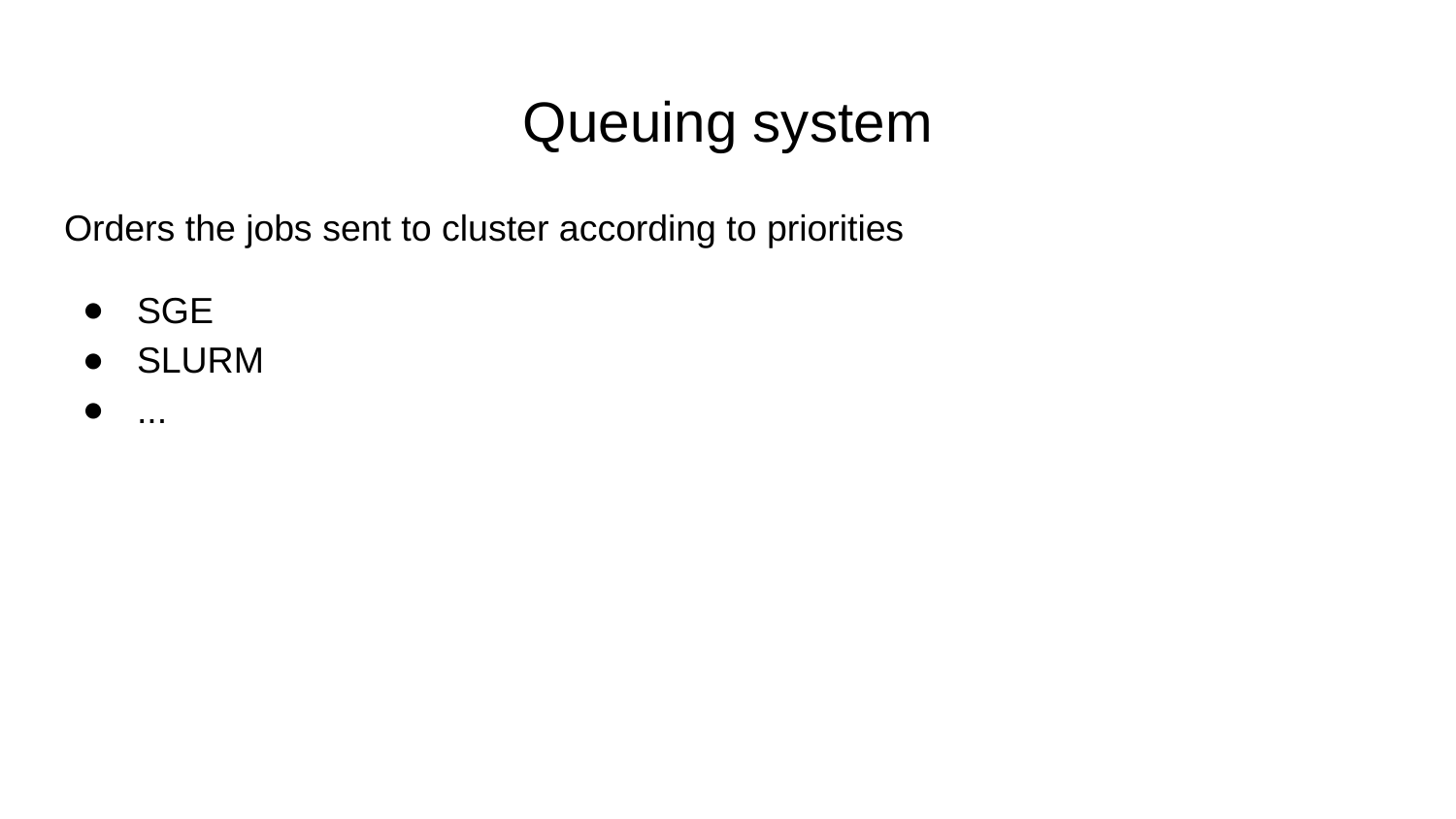

# Queuing system
Orders the jobs sent to cluster according to priorities
SGE
SLURM
...